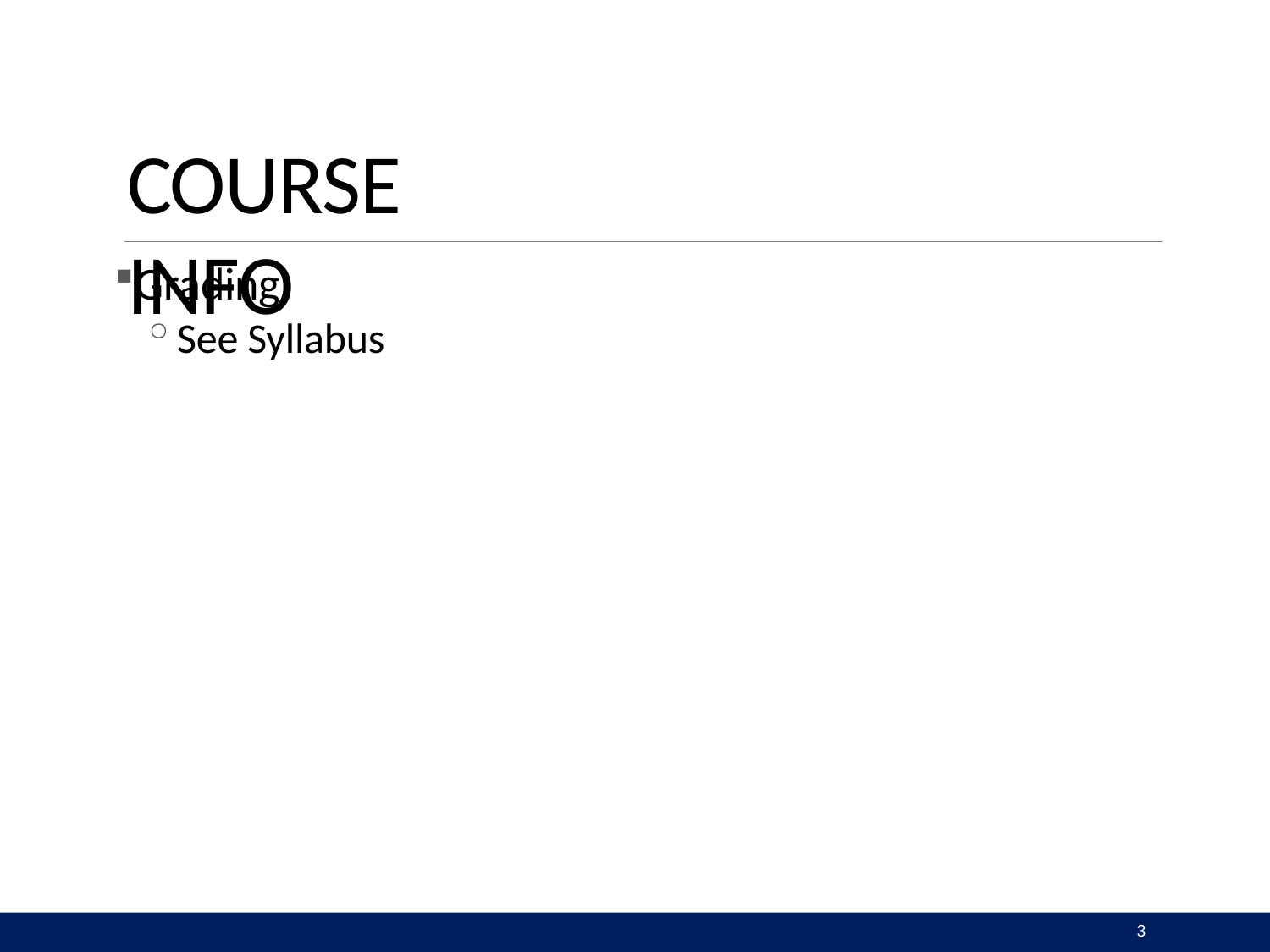

# COURSE INFO

Grading
See Syllabus

3